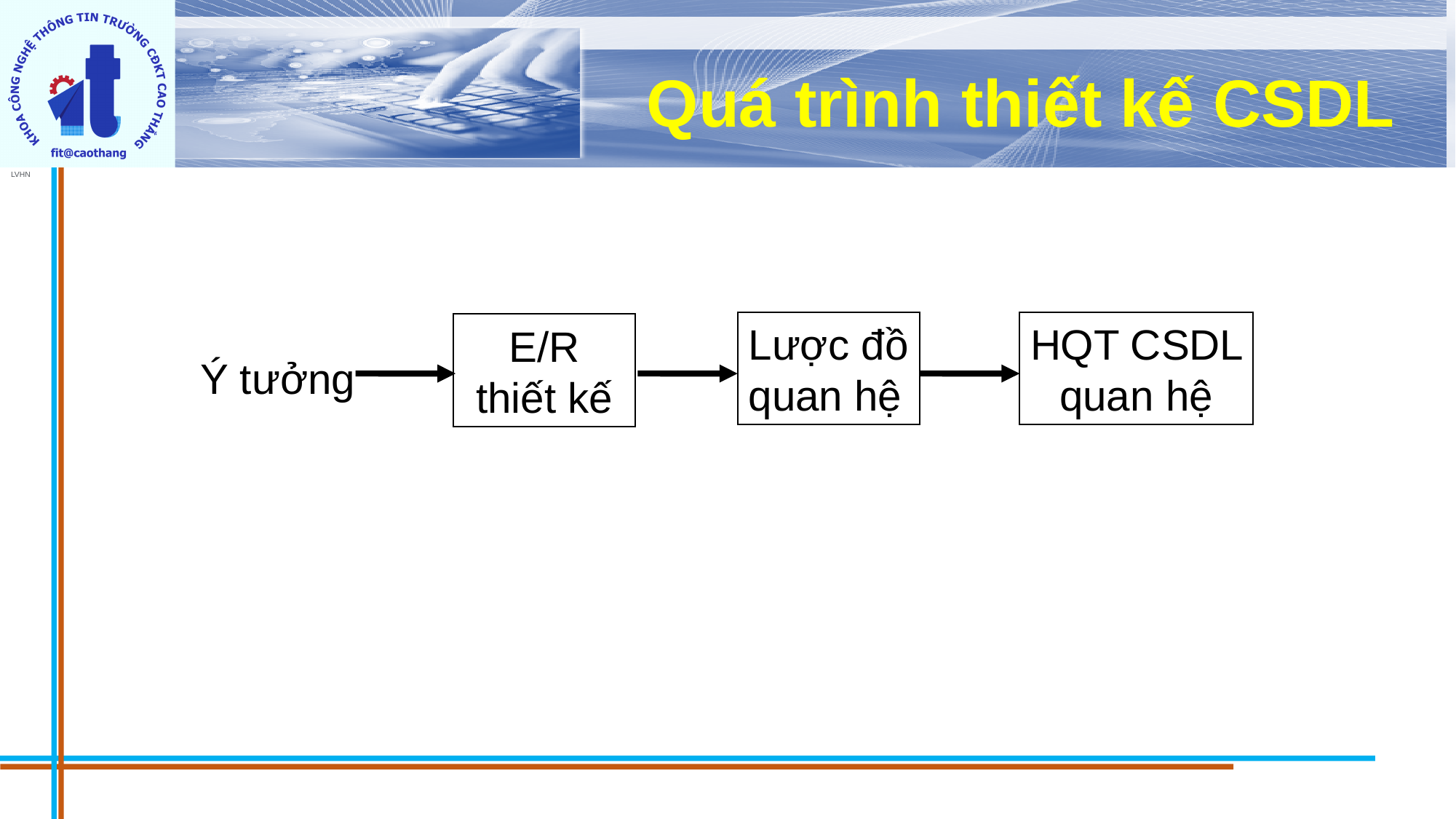

# Quá trình thiết kế CSDL

Lược đồ quan hệ
HQT CSDL quan hệ
E/R thiết kế
Ý tưởng